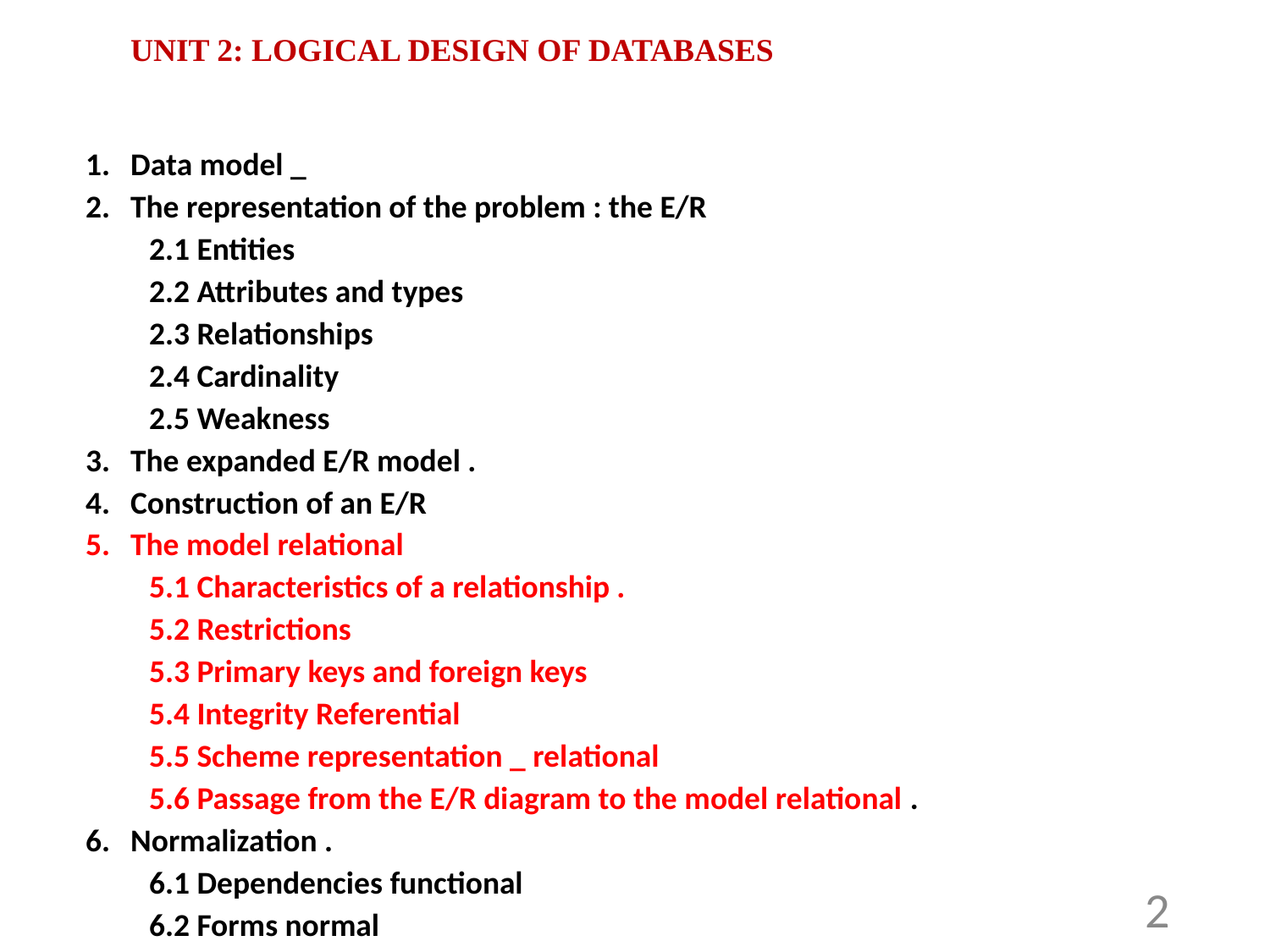

UNIT 2: LOGICAL DESIGN OF DATABASES

Data model _
The representation of the problem : the E/R
2.1 Entities
2.2 Attributes and types
2.3 Relationships
2.4 Cardinality
2.5 Weakness
The expanded E/R model .
Construction of an E/R
The model relational
5.1 Characteristics of a relationship .
5.2 Restrictions
5.3 Primary keys and foreign keys
5.4 Integrity Referential
5.5 Scheme representation _ relational
5.6 Passage from the E/R diagram to the model relational .
Normalization .
6.1 Dependencies functional
6.2 Forms normal
2